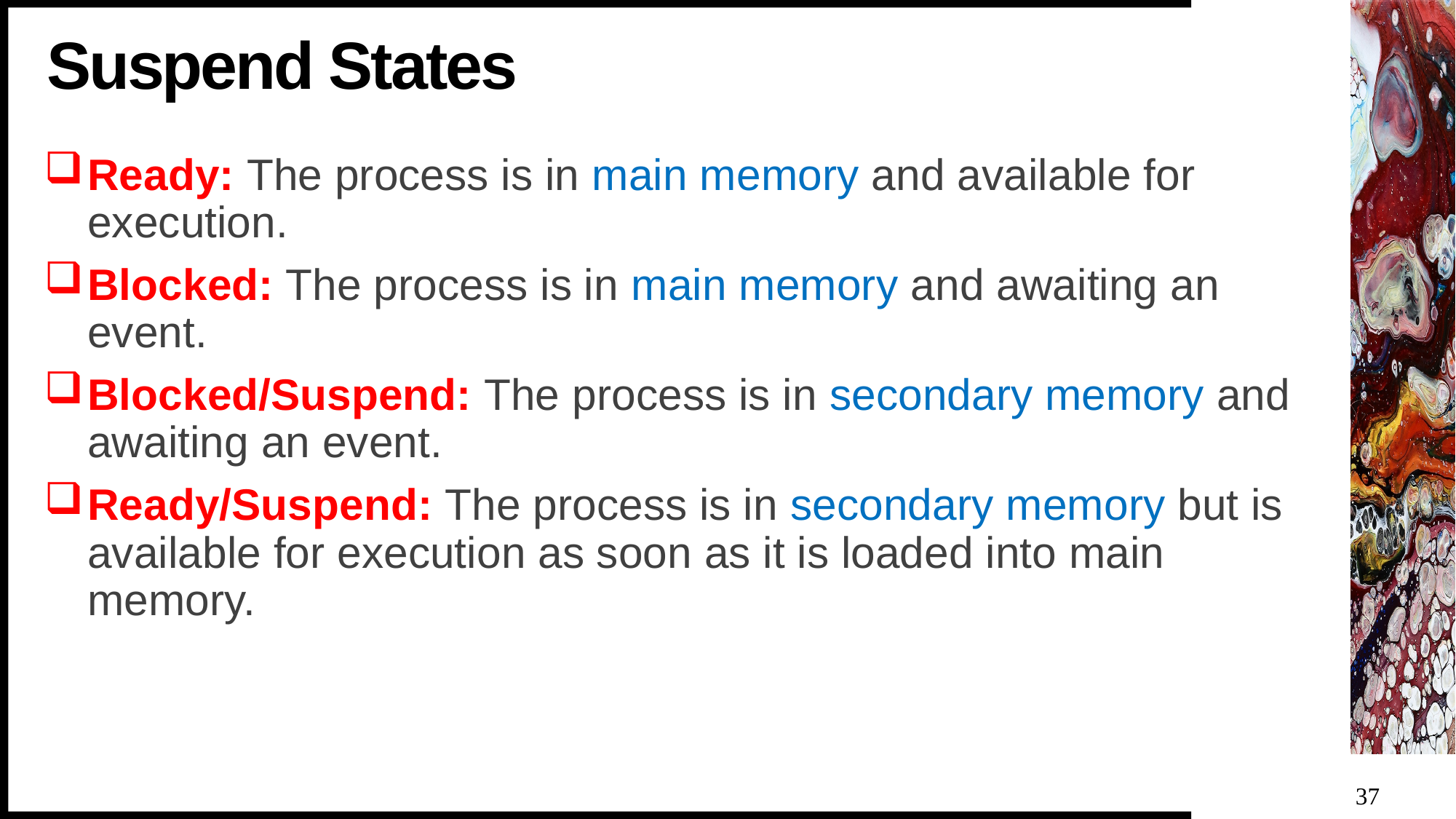

# Suspend States
Ready: The process is in main memory and available for execution.
Blocked: The process is in main memory and awaiting an event.
Blocked/Suspend: The process is in secondary memory and awaiting an event.
Ready/Suspend: The process is in secondary memory but is available for execution as soon as it is loaded into main memory.
37